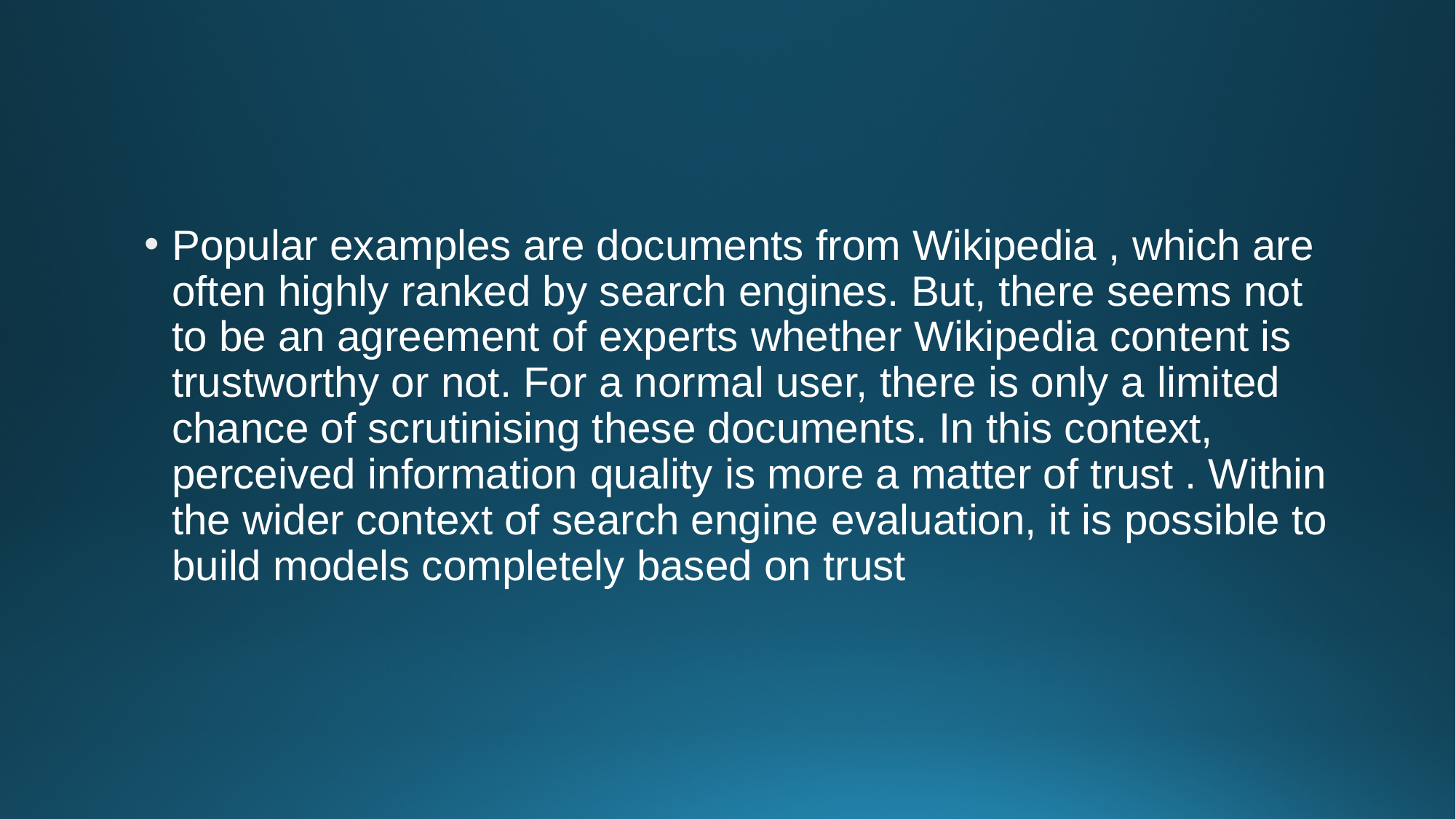

#
Popular examples are documents from Wikipedia , which are often highly ranked by search engines. But, there seems not to be an agreement of experts whether Wikipedia content is trustworthy or not. For a normal user, there is only a limited chance of scrutinising these documents. In this context, perceived information quality is more a matter of trust . Within the wider context of search engine evaluation, it is possible to build models completely based on trust